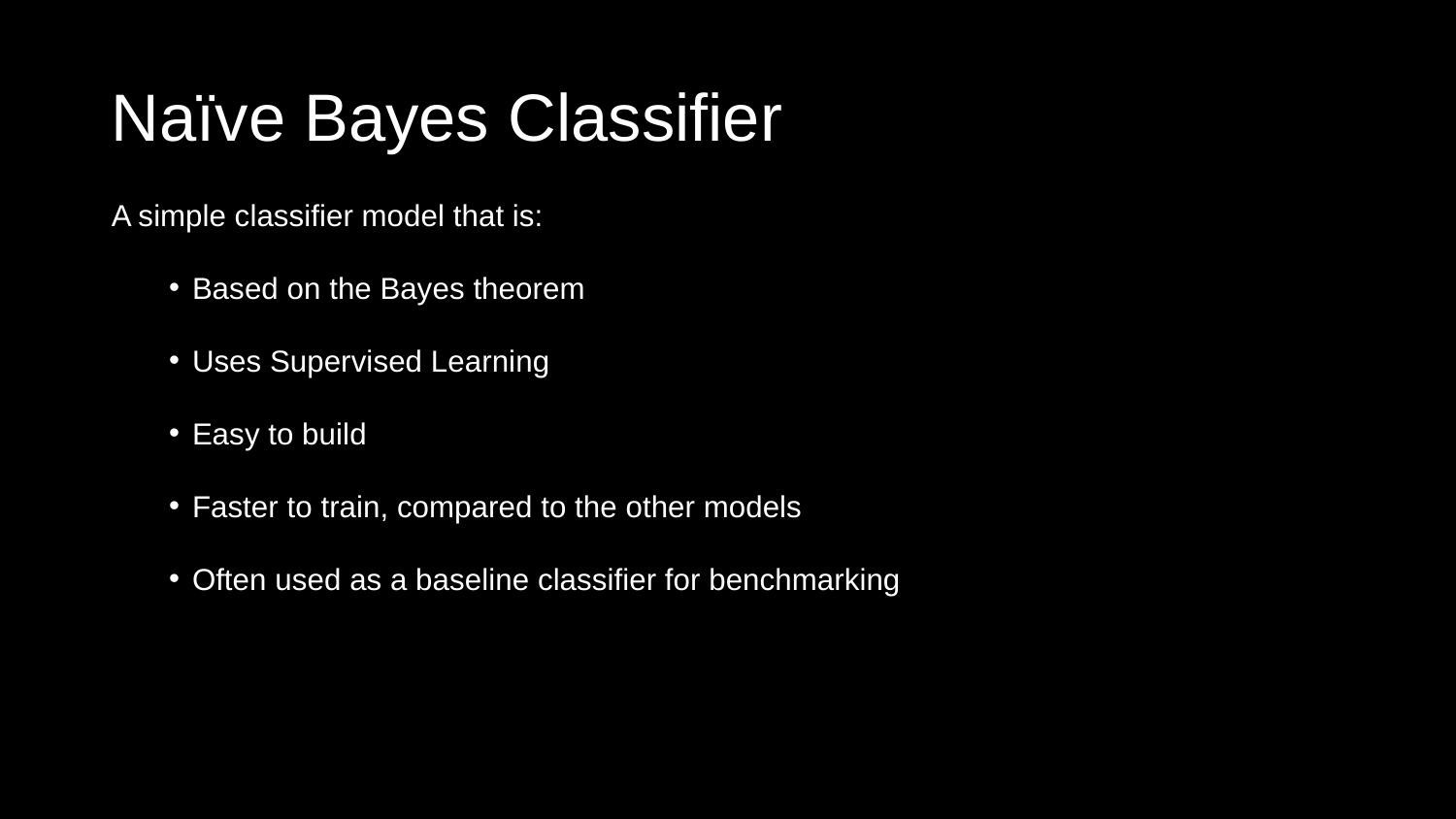

# Naïve Bayes Classifier
A simple classifier model that is:

Based on the Bayes theorem

Uses Supervised Learning

Easy to build

Faster to train, compared to the other models

Often used as a baseline classifier for benchmarking